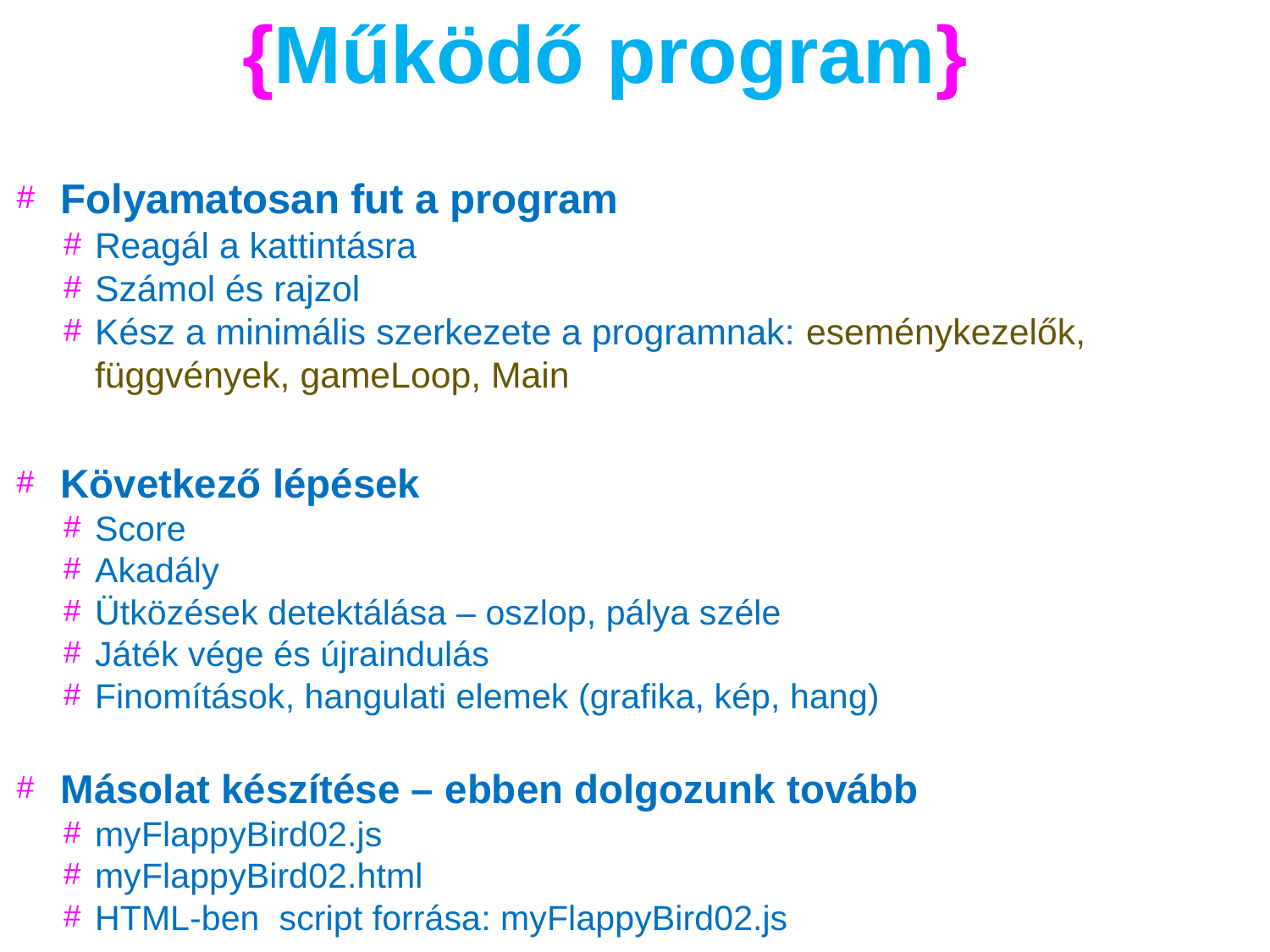

# {Működő program}
Folyamatosan fut a program
Reagál a kattintásra
Számol és rajzol
Kész a minimális szerkezete a programnak: eseménykezelők, függvények, gameLoop, Main

Következő lépések
Score
Akadály
Ütközések detektálása – oszlop, pálya széle
Játék vége és újraindulás
Finomítások, hangulati elemek (grafika, kép, hang)

Másolat készítése – ebben dolgozunk tovább
myFlappyBird02.js
myFlappyBird02.html
HTML-ben  script forrása: myFlappyBird02.js